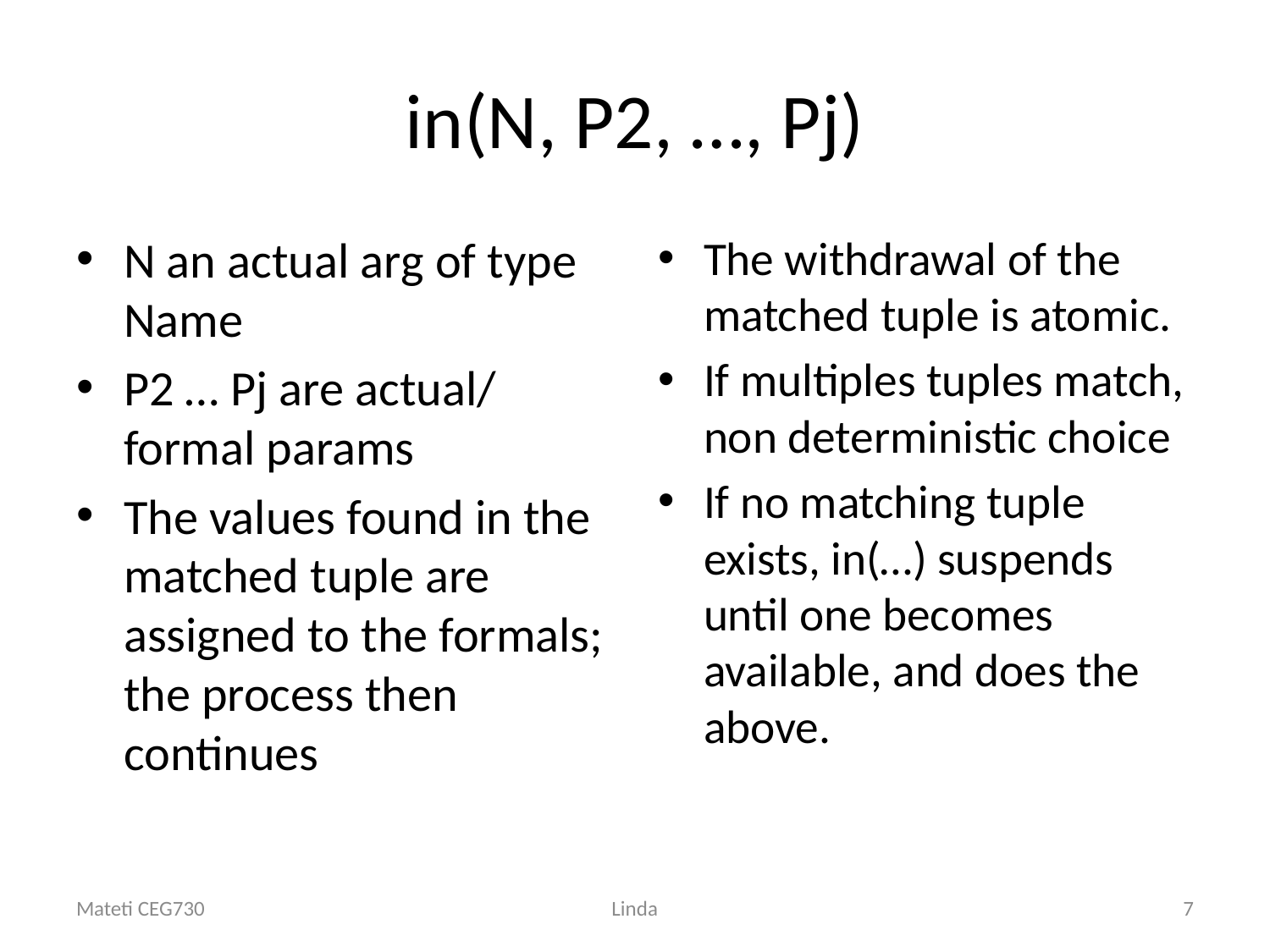

# in(N, P2, …, Pj)
N an actual arg of type Name
P2 … Pj are actual/ formal params
The values found in the matched tuple are assigned to the formals; the process then continues
The withdrawal of the matched tuple is atomic.
If multiples tuples match, non deterministic choice
If no matching tuple exists, in(…) suspends until one becomes available, and does the above.
Mateti CEG730
Linda
7